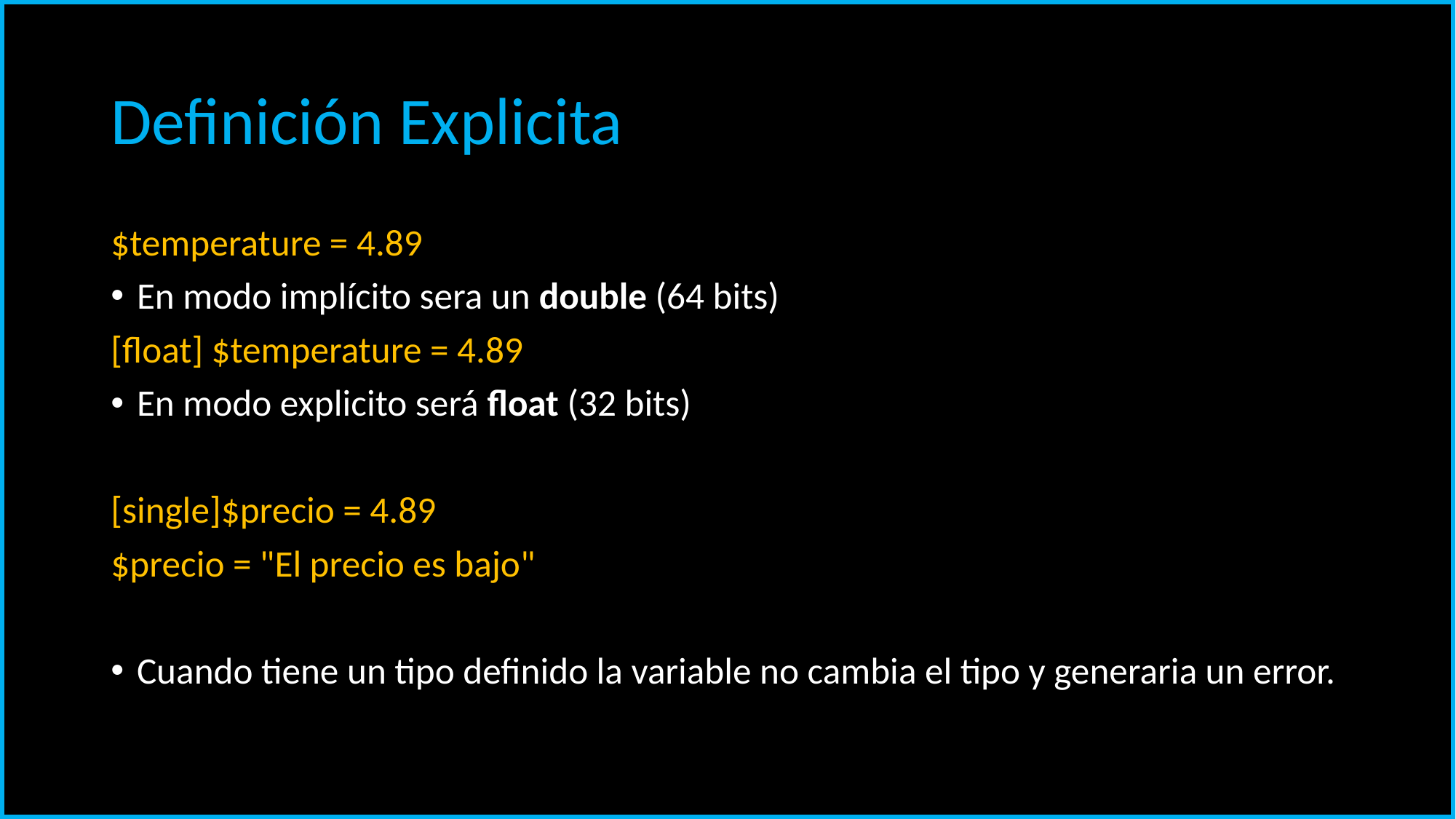

# Definición Explicita
$temperature = 4.89
En modo implícito sera un double (64 bits)
[float] $temperature = 4.89
En modo explicito será float (32 bits)

[single]$precio = 4.89
$precio = "El precio es bajo"

Cuando tiene un tipo definido la variable no cambia el tipo y generaria un error.